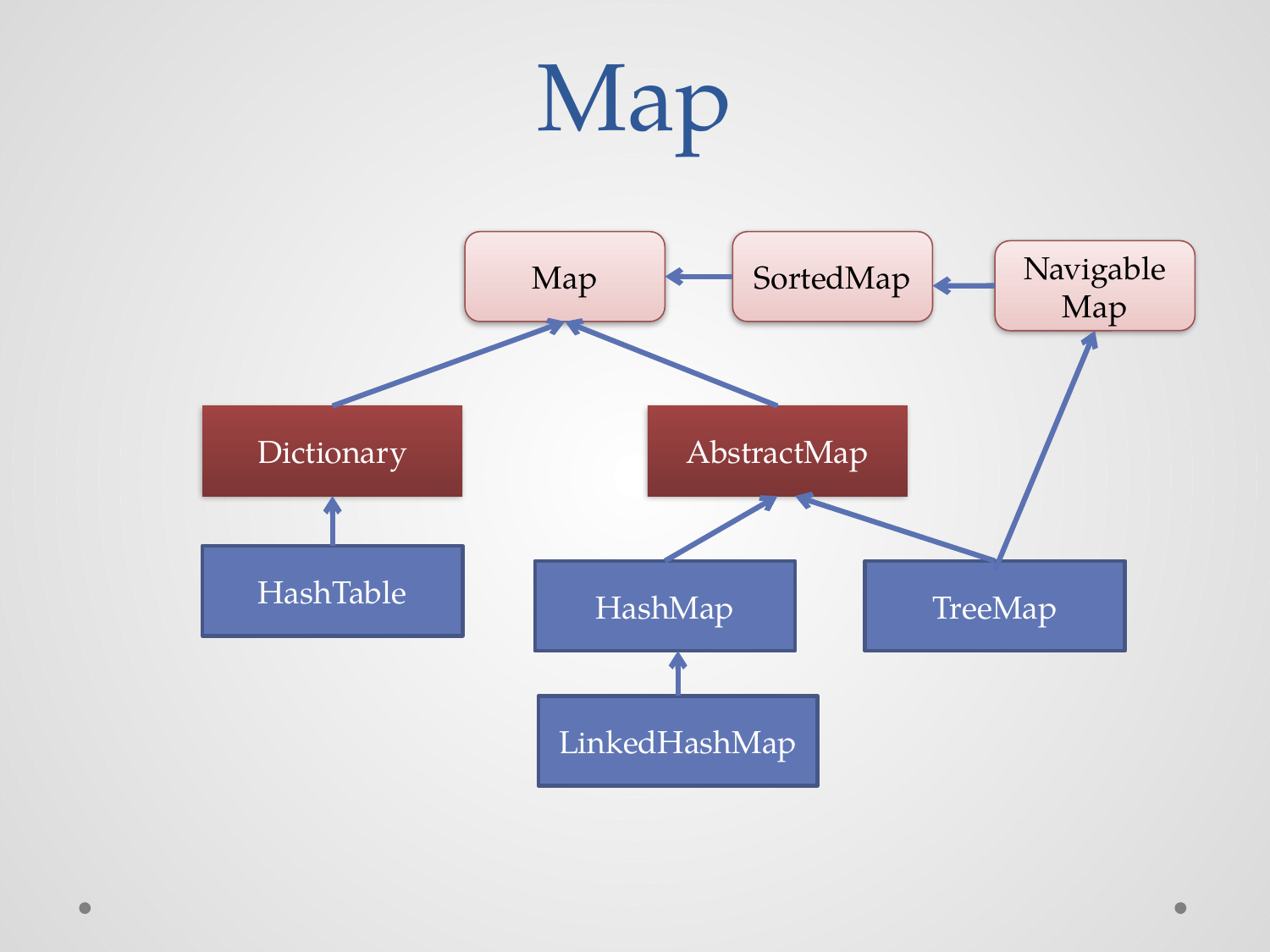

# Map
Map
SortedMap
NavigableMap
Dictionary
AbstractMap
HashTable
HashMap
TreeMap
LinkedHashMap